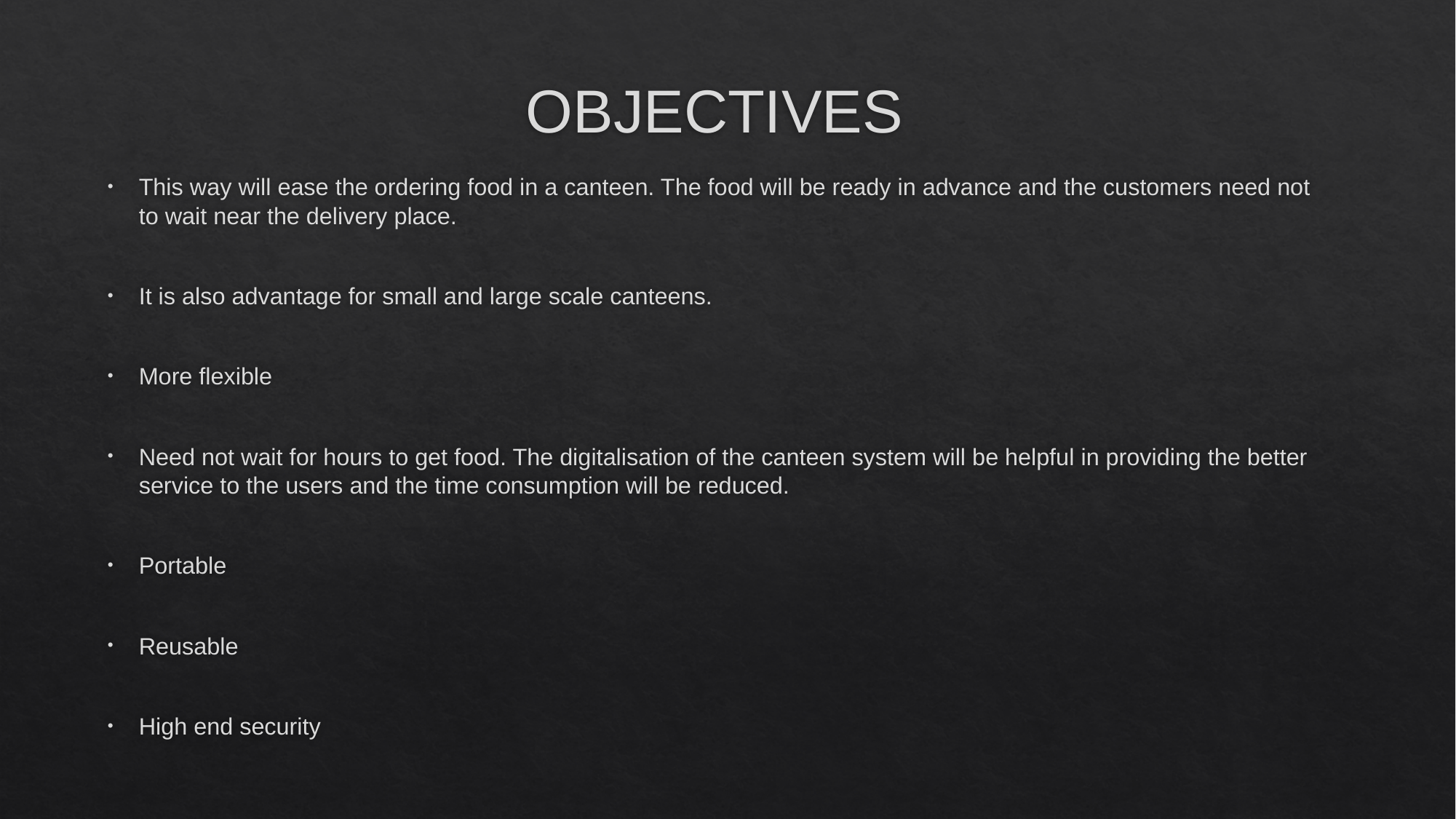

# OBJECTIVES
This way will ease the ordering food in a canteen. The food will be ready in advance and the customers need not to wait near the delivery place.

It is also advantage for small and large scale canteens.

More flexible

Need not wait for hours to get food. The digitalisation of the canteen system will be helpful in providing the better service to the users and the time consumption will be reduced.

Portable

Reusable

High end security